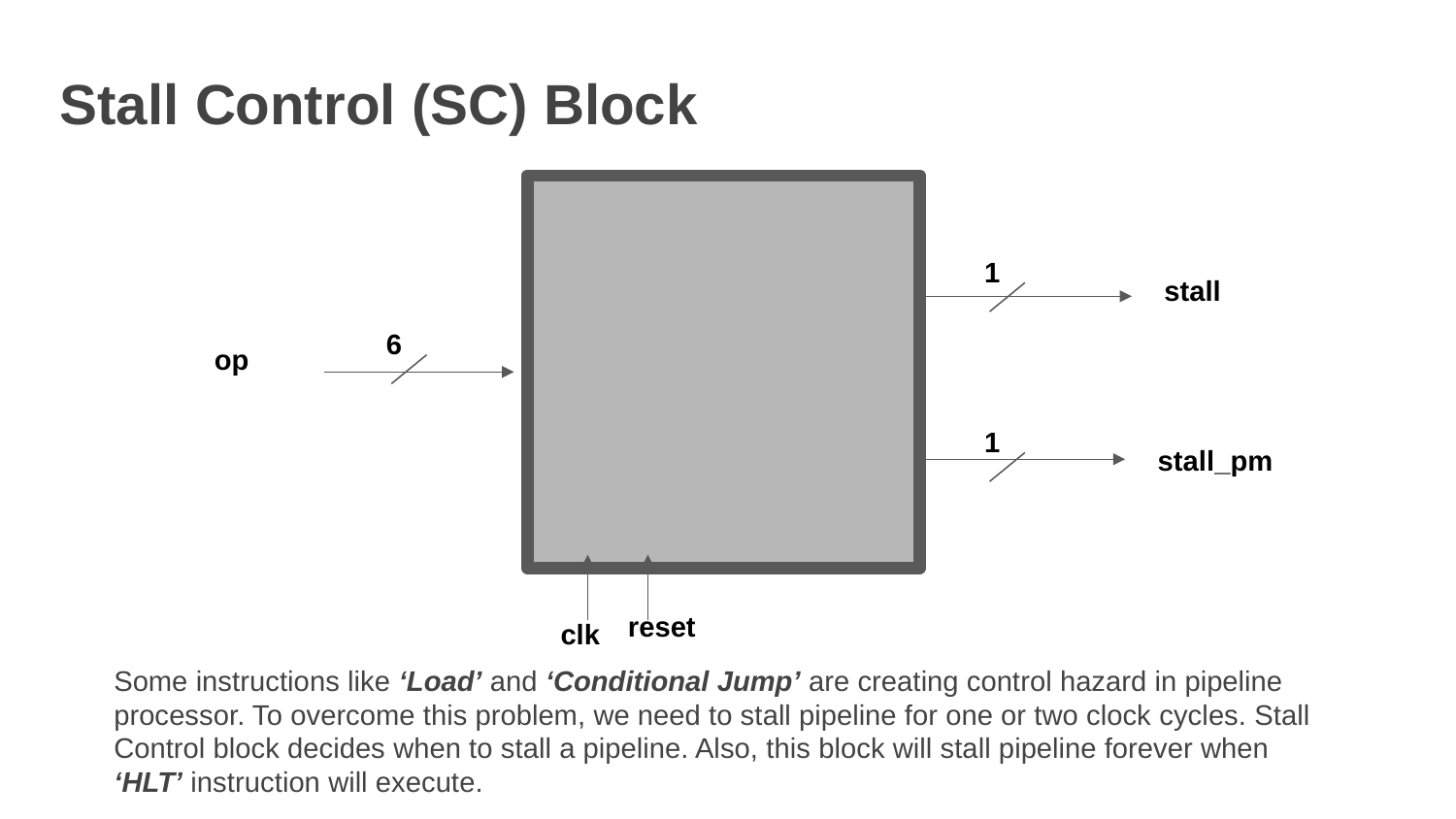

# Stall Control (SC) Block

1
stall

6
op

1
stall_pm
reset
clk

Some instructions like ‘Load’ and ‘Conditional Jump’ are creating control hazard in pipeline
processor. To overcome this problem, we need to stall pipeline for one or two clock cycles. Stall
Control block decides when to stall a pipeline. Also, this block will stall pipeline forever when
‘HLT’ instruction will execute.